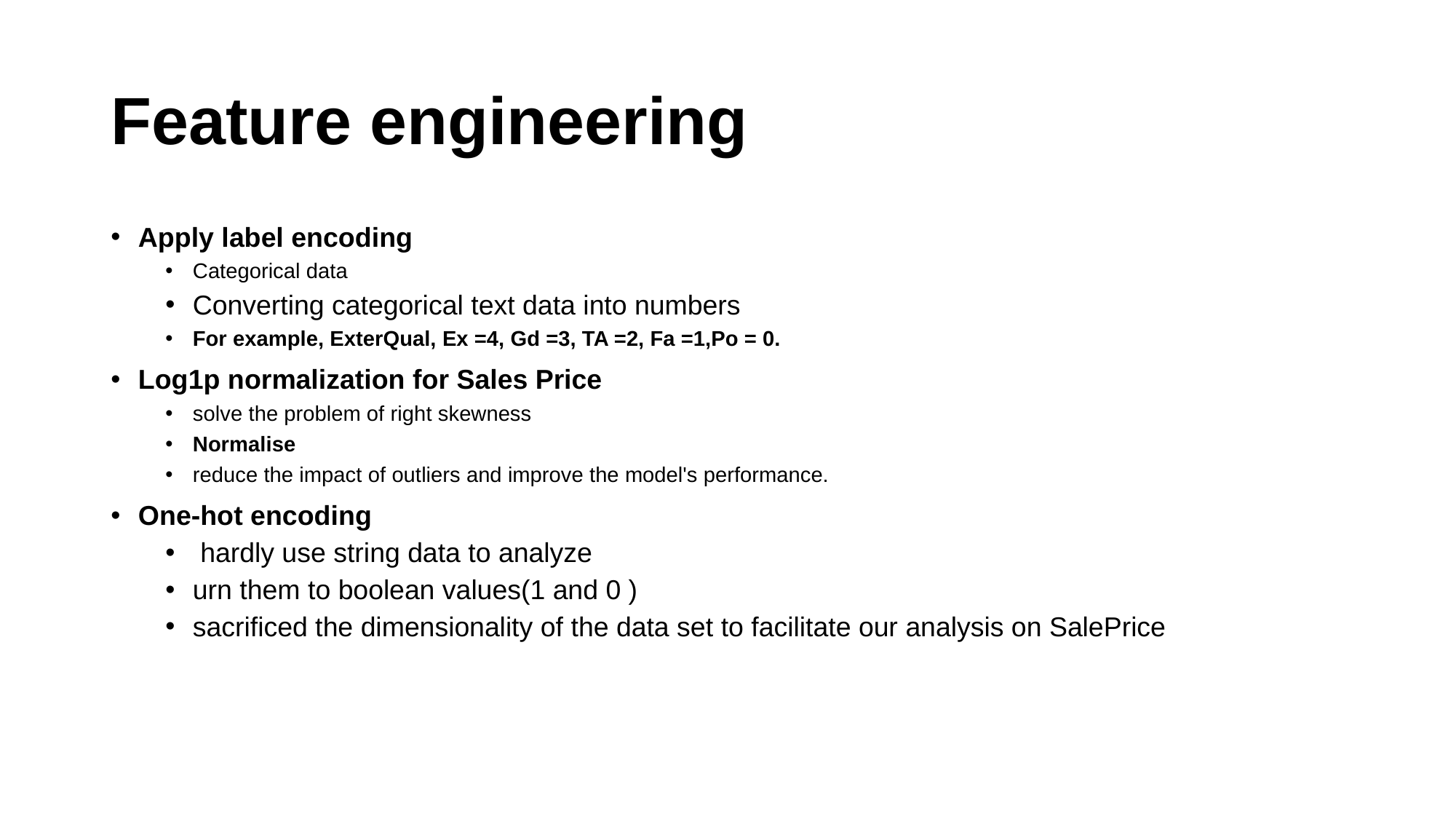

# Feature engineering
Apply label encoding
Categorical data
Converting categorical text data into numbers
For example, ExterQual, Ex =4, Gd =3, TA =2, Fa =1,Po = 0.
Log1p normalization for Sales Price
solve the problem of right skewness
Normalise
reduce the impact of outliers and improve the model's performance.
One-hot encoding
 hardly use string data to analyze
urn them to boolean values(1 and 0 )
sacrificed the dimensionality of the data set to facilitate our analysis on SalePrice